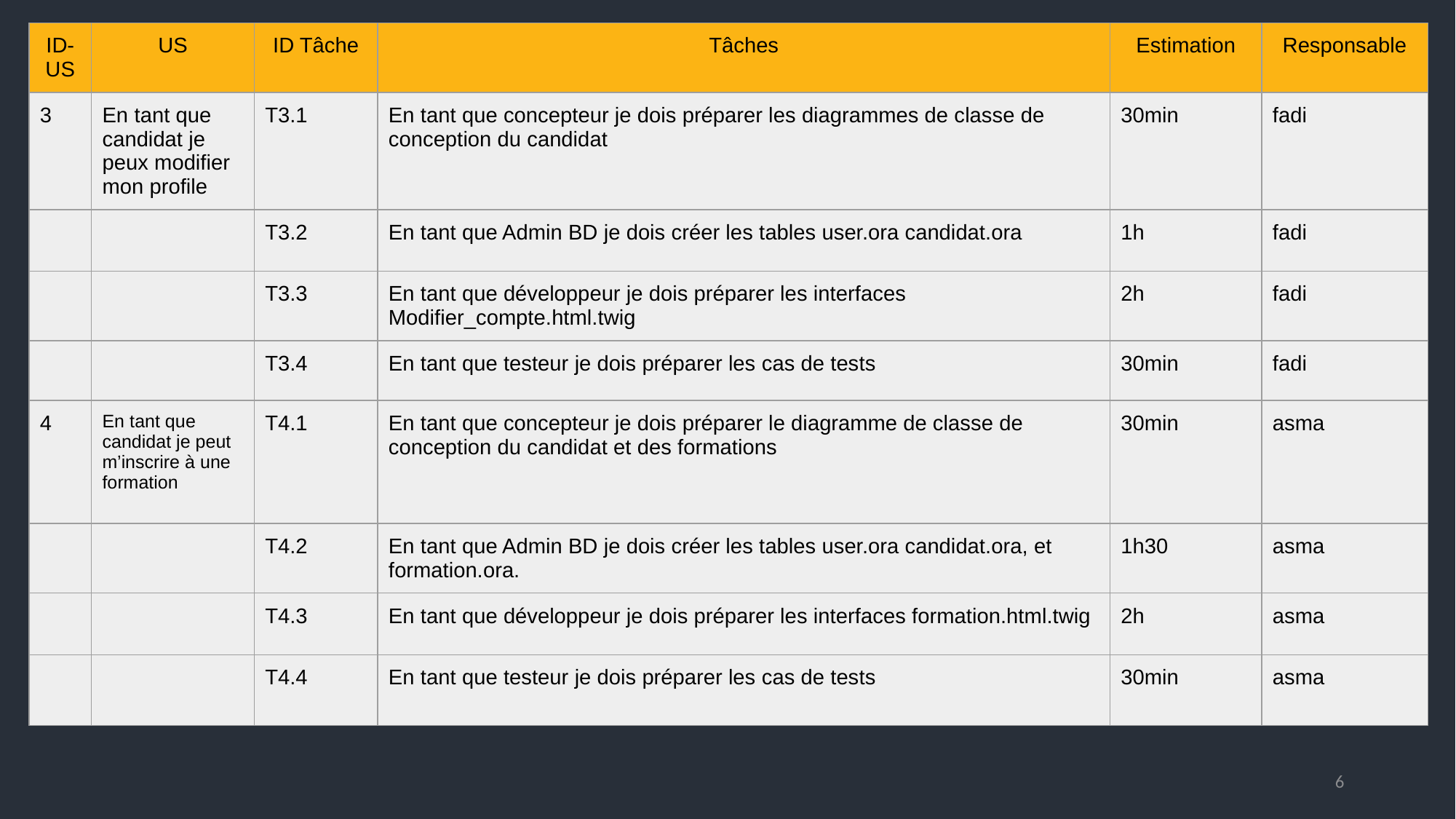

| ID-US | US | ID Tâche | Tâches | Estimation | Responsable |
| --- | --- | --- | --- | --- | --- |
| 3 | En tant que candidat je peux modifier mon profile | T3.1 | En tant que concepteur je dois préparer les diagrammes de classe de conception du candidat | 30min | fadi |
|  |  | T3.2 | En tant que Admin BD je dois créer les tables user.ora candidat.ora | 1h | fadi |
|  |  | T3.3 | En tant que développeur je dois préparer les interfaces Modifier\_compte.html.twig | 2h | fadi |
|  |  | T3.4 | En tant que testeur je dois préparer les cas de tests | 30min | fadi |
| 4 | En tant que candidat je peut m’inscrire à une formation | T4.1 | En tant que concepteur je dois préparer le diagramme de classe de conception du candidat et des formations | 30min | asma |
|  |  | T4.2 | En tant que Admin BD je dois créer les tables user.ora candidat.ora, et formation.ora. | 1h30 | asma |
|  |  | T4.3 | En tant que développeur je dois préparer les interfaces formation.html.twig | 2h | asma |
|  |  | T4.4 | En tant que testeur je dois préparer les cas de tests | 30min | asma |
6